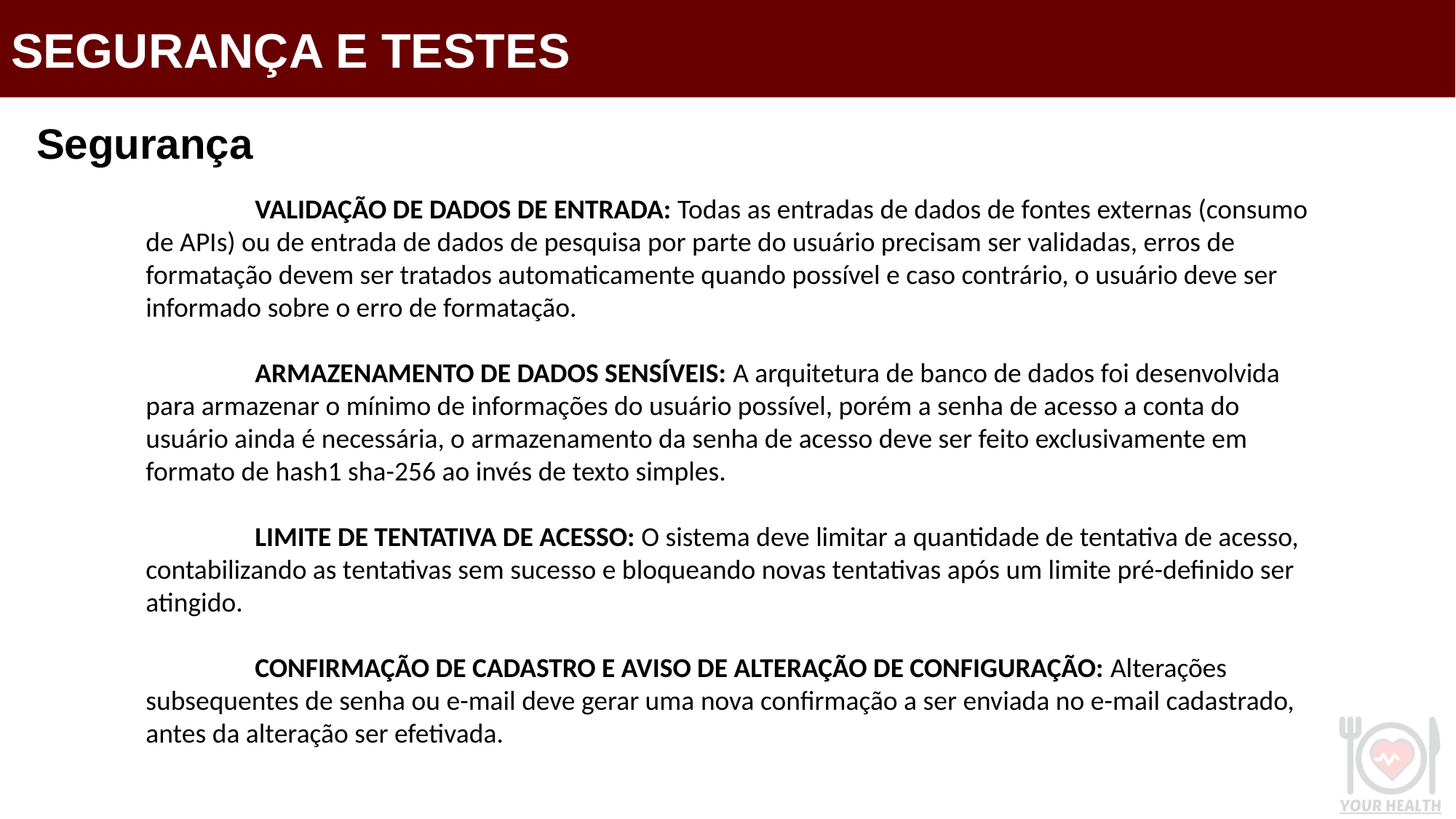

SEGURANÇA E TESTES
Segurança
	VALIDAÇÃO DE DADOS DE ENTRADA: Todas as entradas de dados de fontes externas (consumo de APIs) ou de entrada de dados de pesquisa por parte do usuário precisam ser validadas, erros de formatação devem ser tratados automaticamente quando possível e caso contrário, o usuário deve ser informado sobre o erro de formatação.

	ARMAZENAMENTO DE DADOS SENSÍVEIS: A arquitetura de banco de dados foi desenvolvida para armazenar o mínimo de informações do usuário possível, porém a senha de acesso a conta do usuário ainda é necessária, o armazenamento da senha de acesso deve ser feito exclusivamente em formato de hash1 sha-256 ao invés de texto simples.

	LIMITE DE TENTATIVA DE ACESSO: O sistema deve limitar a quantidade de tentativa de acesso, contabilizando as tentativas sem sucesso e bloqueando novas tentativas após um limite pré-definido ser atingido.

	CONFIRMAÇÃO DE CADASTRO E AVISO DE ALTERAÇÃO DE CONFIGURAÇÃO: Alterações subsequentes de senha ou e-mail deve gerar uma nova confirmação a ser enviada no e-mail cadastrado, antes da alteração ser efetivada.